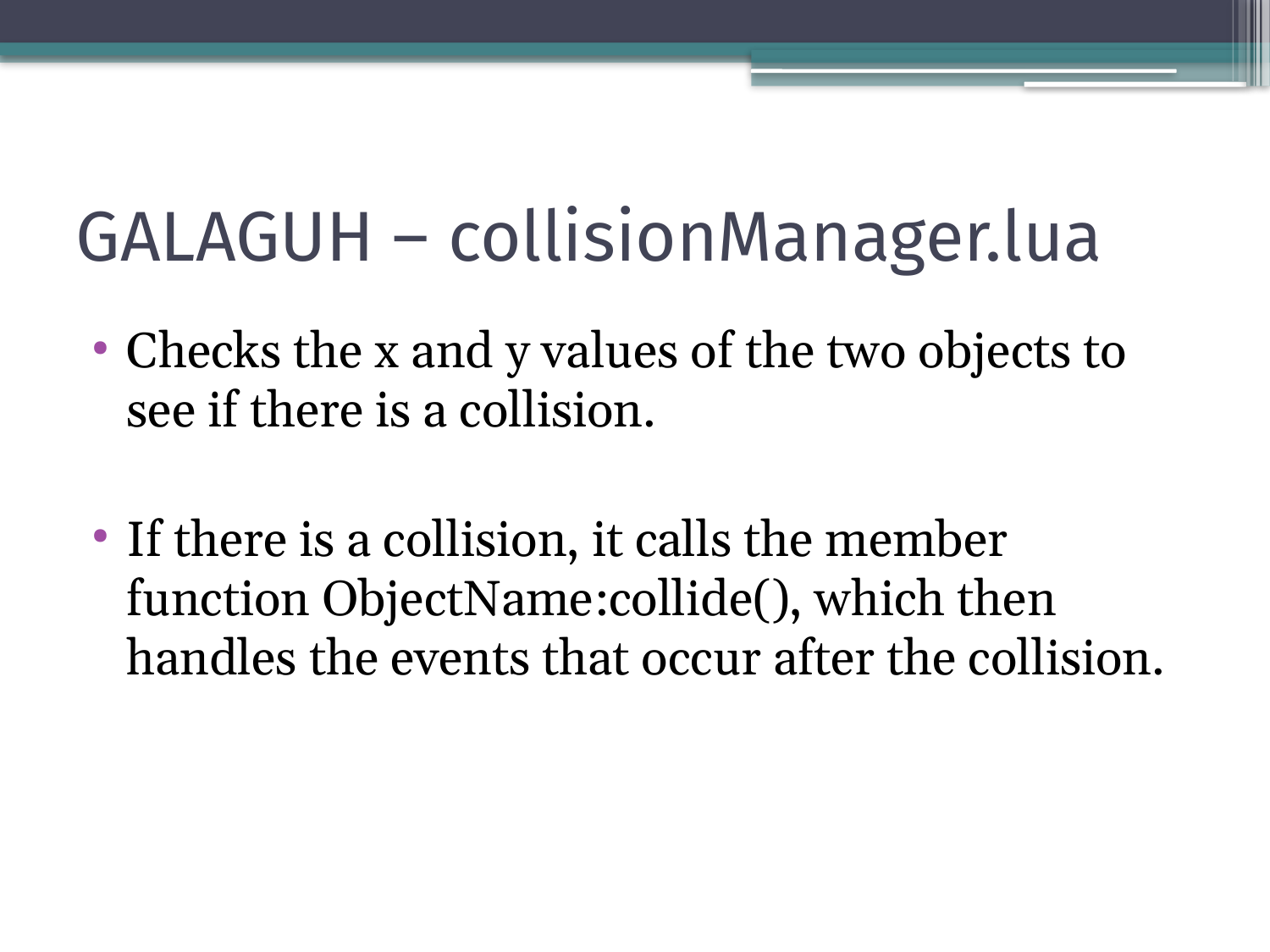

# GALAGUH – collisionManager.lua
Checks the x and y values of the two objects to see if there is a collision.

If there is a collision, it calls the member function ObjectName:collide(), which then handles the events that occur after the collision.